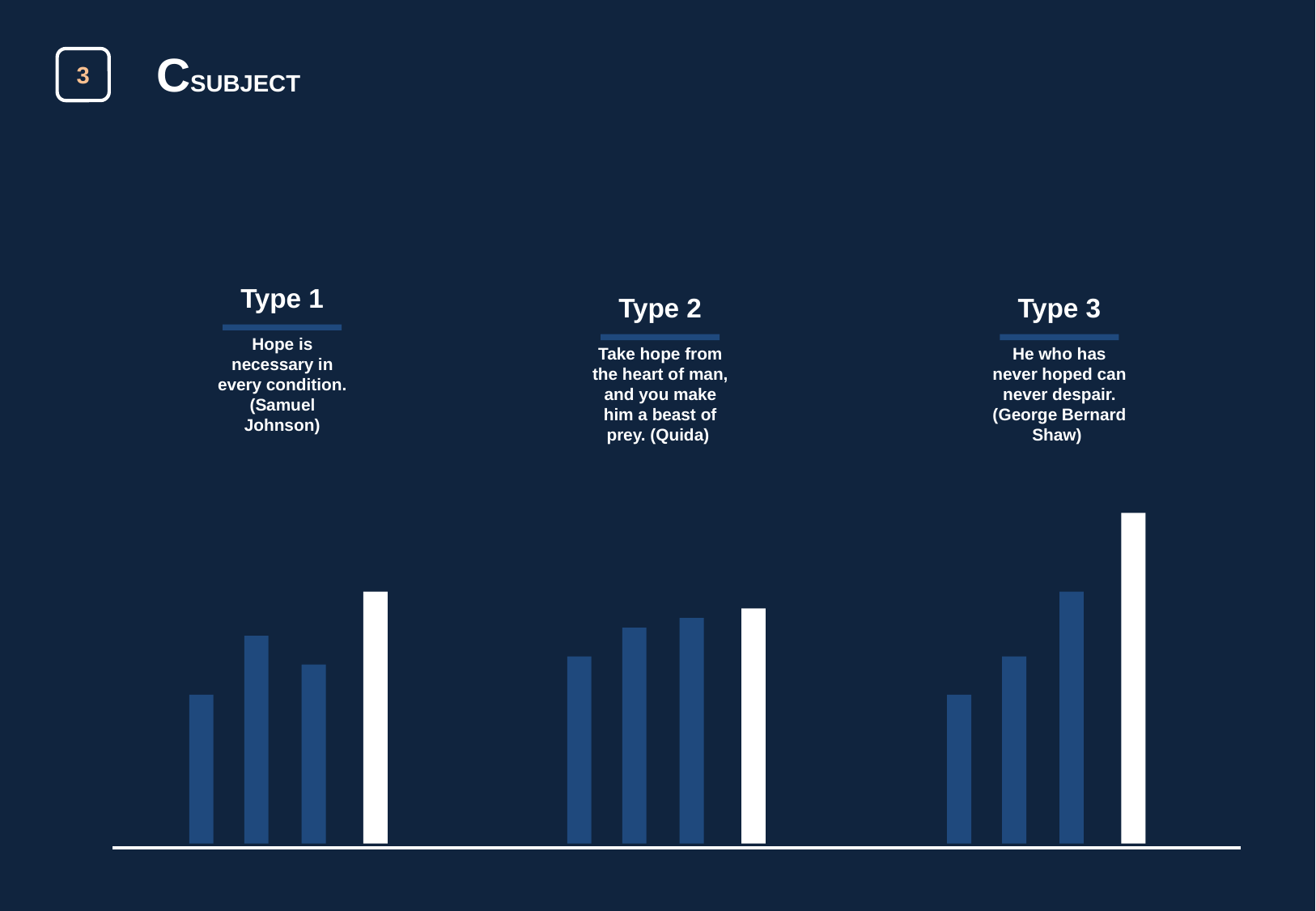

CSUBJECT
3
Type 1

Type 2

Type 3

Hope is necessary in every condition. (Samuel Johnson)
Take hope from the heart of man, and you make him a beast of prey. (Quida)
He who has never hoped can never despair. (George Bernard Shaw)